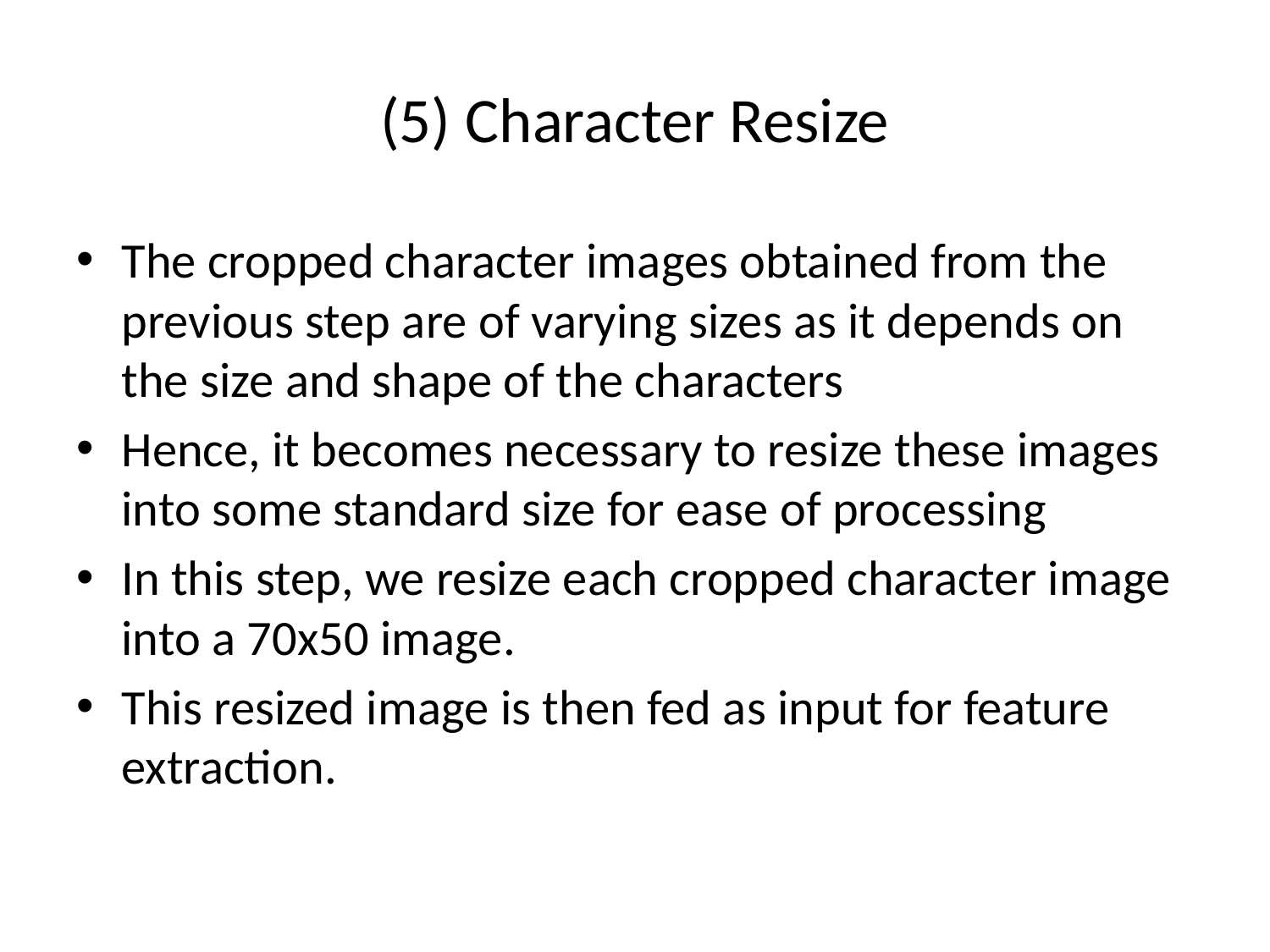

# (5) Character Resize
The cropped character images obtained from the previous step are of varying sizes as it depends on the size and shape of the characters
Hence, it becomes necessary to resize these images into some standard size for ease of processing
In this step, we resize each cropped character image into a 70x50 image.
This resized image is then fed as input for feature extraction.